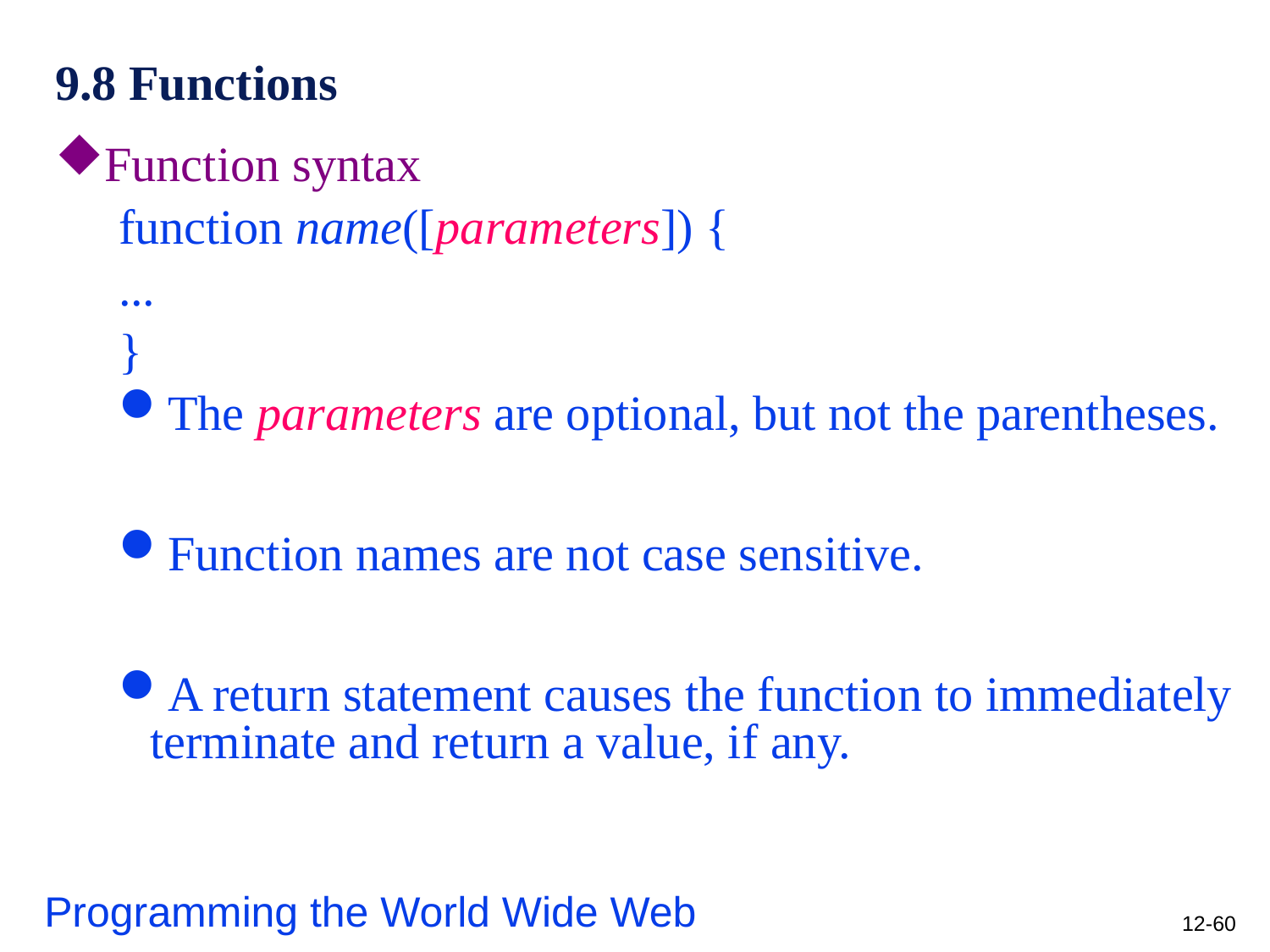

# 9.8 Functions
Function syntax
function name([parameters]) {
...
}
The parameters are optional, but not the parentheses.

Function names are not case sensitive.

A return statement causes the function to immediately terminate and return a value, if any.